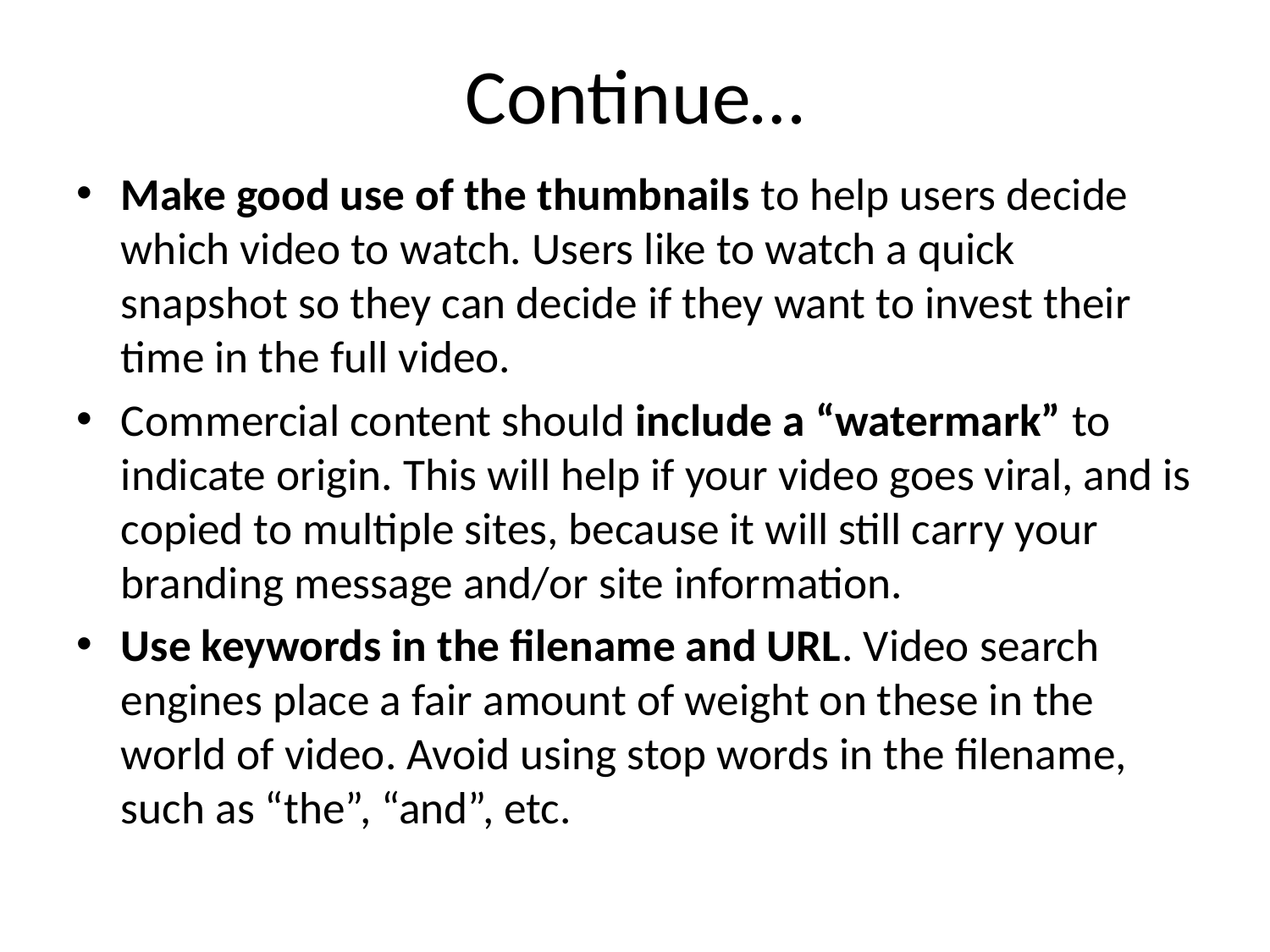

# Continue…
Make good use of the thumbnails to help users decide which video to watch. Users like to watch a quick snapshot so they can decide if they want to invest their time in the full video.
Commercial content should include a “watermark” to indicate origin. This will help if your video goes viral, and is copied to multiple sites, because it will still carry your branding message and/or site information.
Use keywords in the filename and URL. Video search engines place a fair amount of weight on these in the world of video. Avoid using stop words in the filename, such as “the”, “and”, etc.